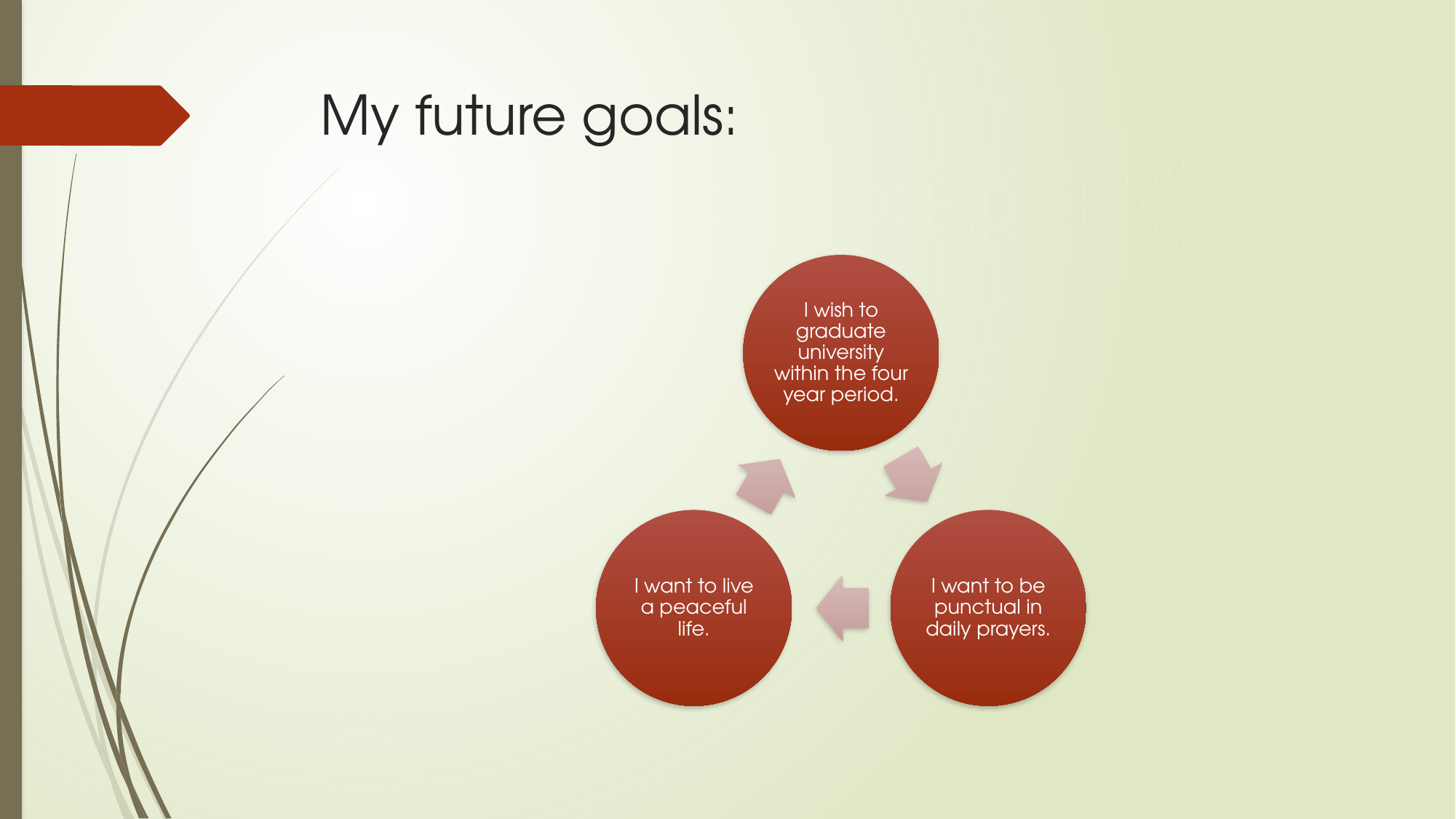

# My future goals:
I wish to graduate university within the four year period.

I want to be punctual in daily prayers.

I want to live a peaceful life.